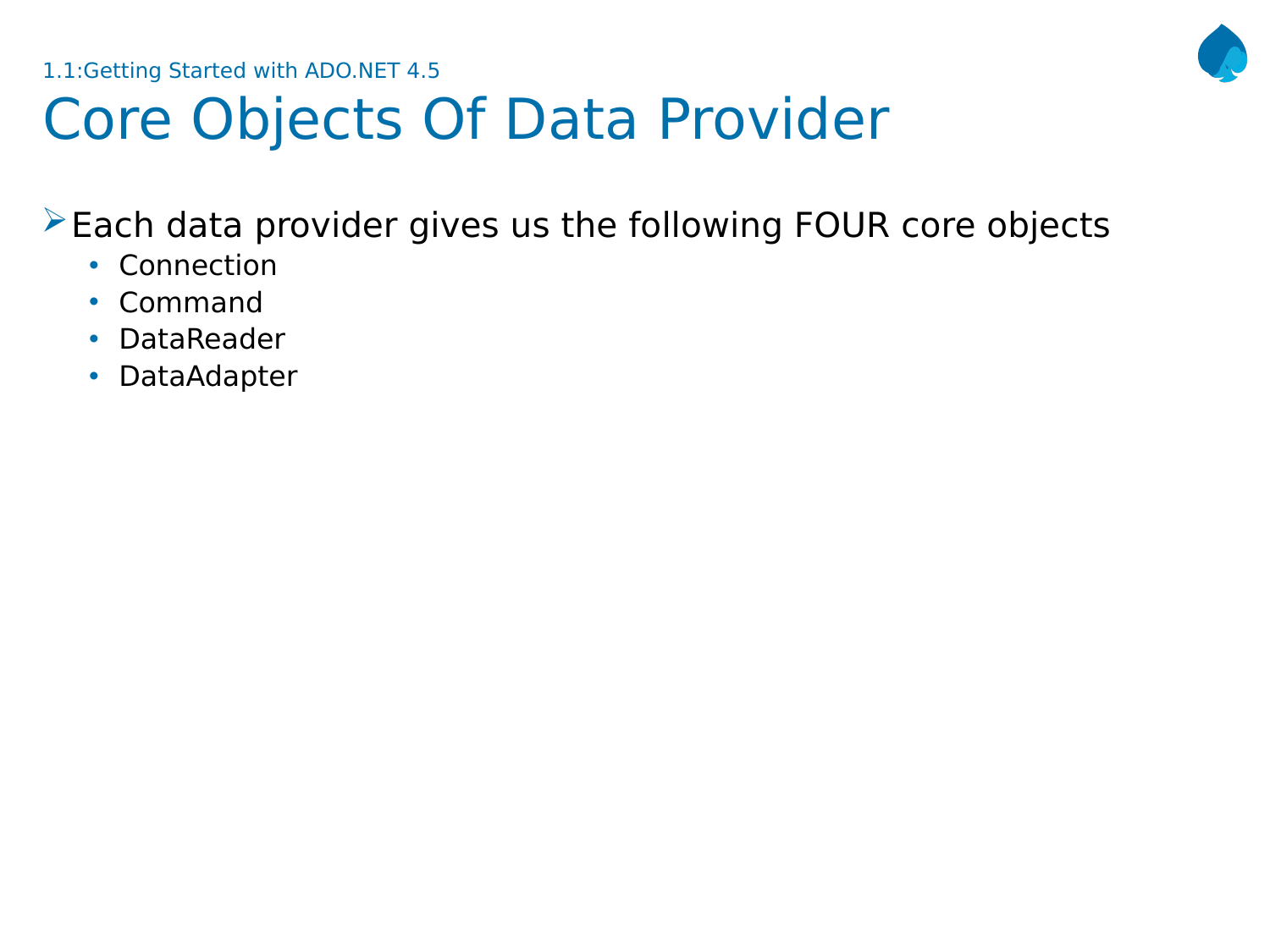

# 1.1:Getting Started with ADO.NET 4.5 Core Objects Of Data Provider
Each data provider gives us the following FOUR core objects
Connection
Command
DataReader
DataAdapter